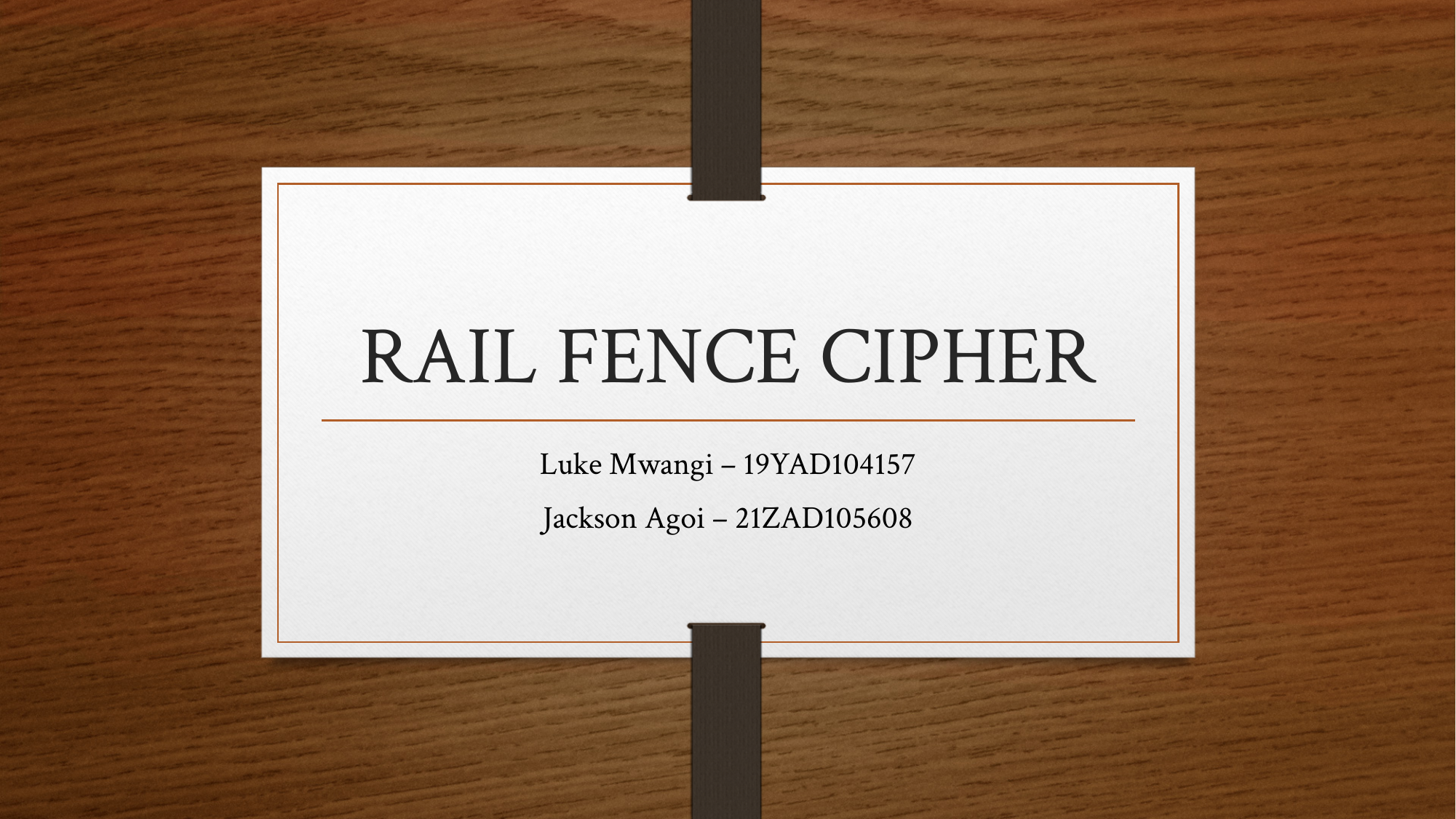

# RAIL FENCE CIPHER
Luke Mwangi – 19YAD104157
Jackson Agoi – 21ZAD105608